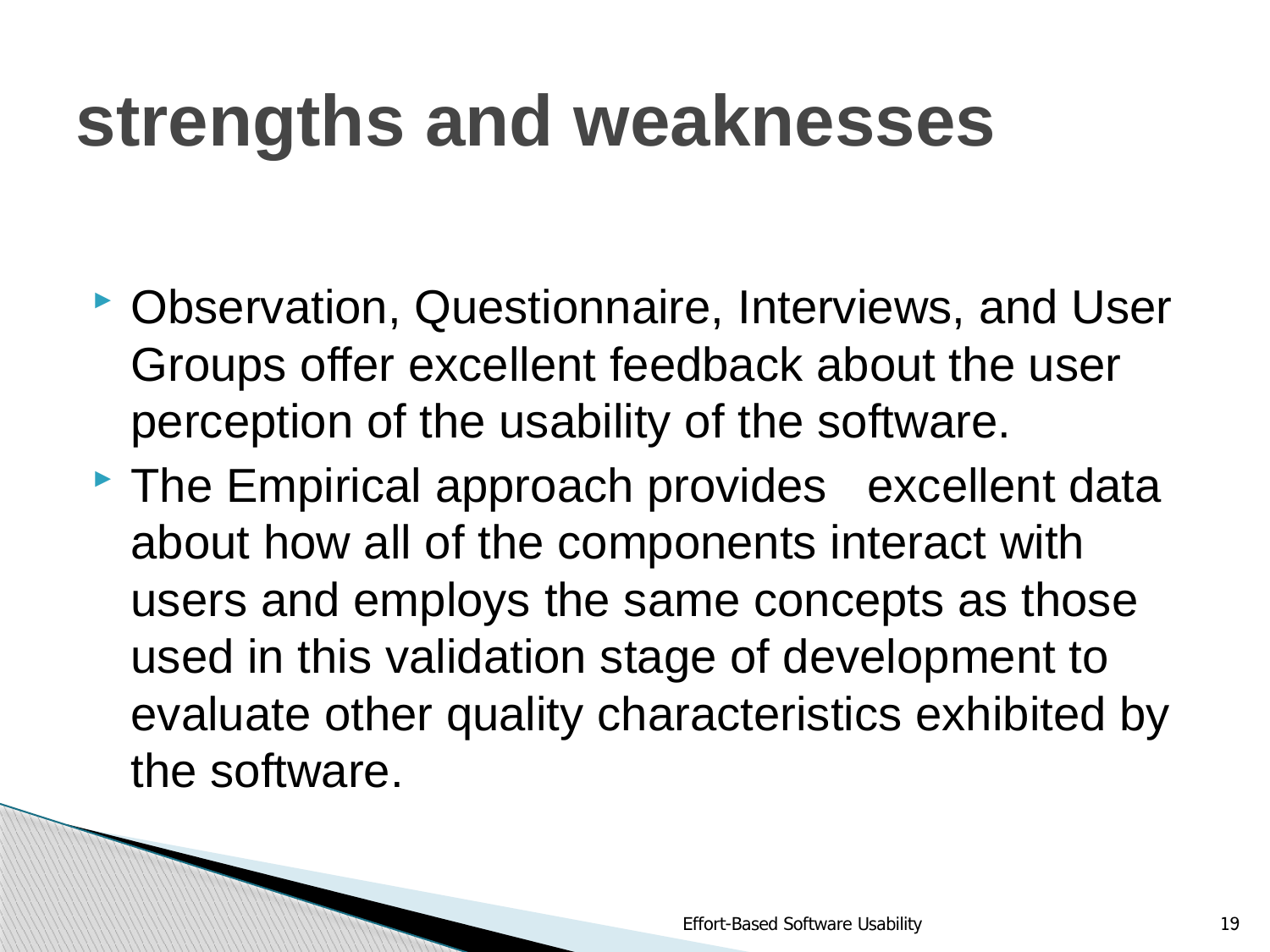

# strengths and weaknesses

Observation, Questionnaire, Interviews, and User Groups offer excellent feedback about the user perception of the usability of the software.
The Empirical approach provides   excellent data about how all of the components interact with users and employs the same concepts as those used in this validation stage of development to evaluate other quality characteristics exhibited by the software.

Effort-Based Software Usability
19